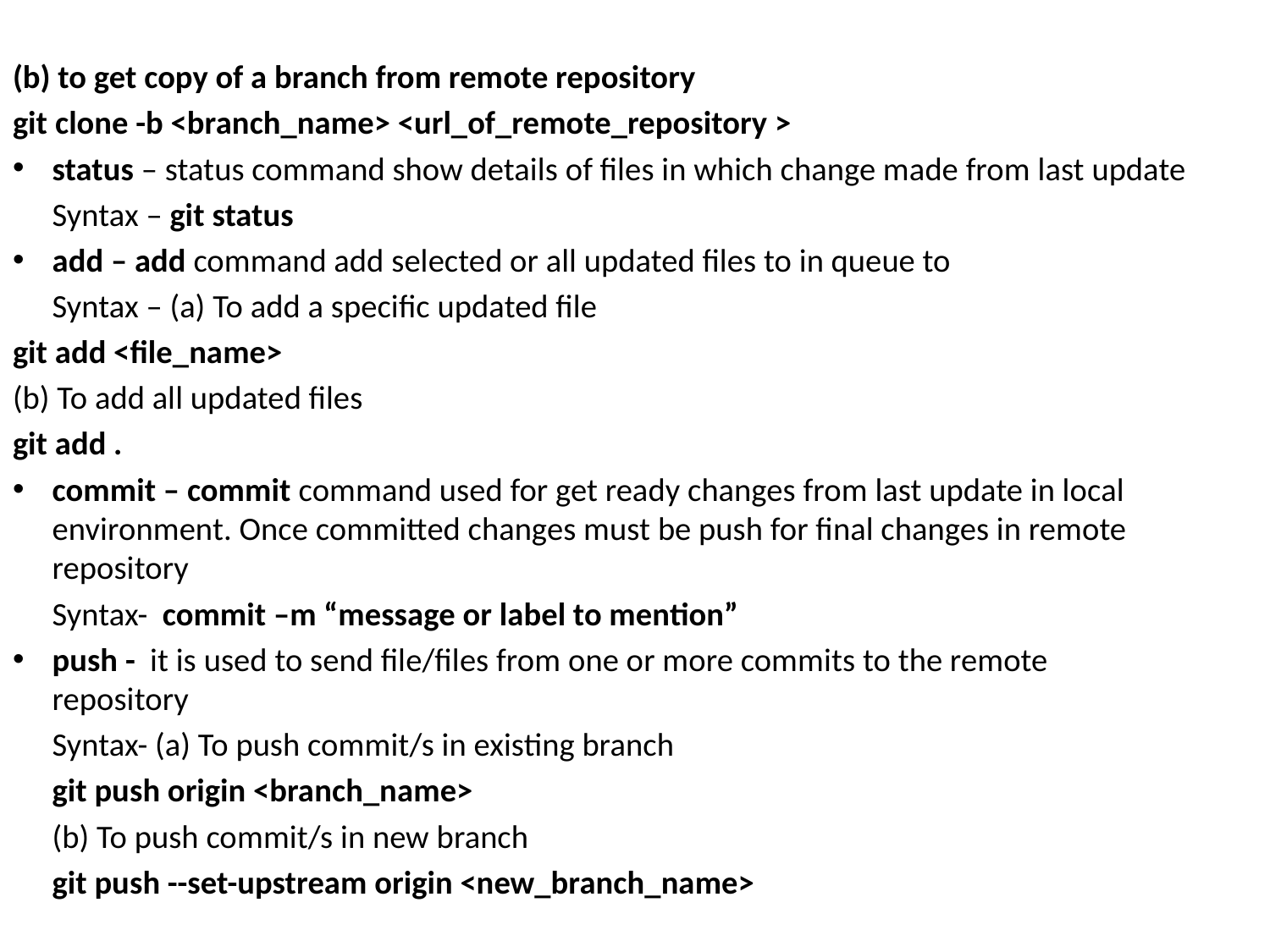

(b) to get copy of a branch from remote repository
git clone -b <branch_name> <url_of_remote_repository >
status – status command show details of files in which change made from last update
	Syntax – git status
add – add command add selected or all updated files to in queue to
	Syntax – (a) To add a specific updated file
git add <file_name>
(b) To add all updated files
git add .
commit – commit command used for get ready changes from last update in local environment. Once committed changes must be push for final changes in remote repository
	Syntax-  commit –m “message or label to mention”
push -  it is used to send file/files from one or more commits to the remote repository
	Syntax- (a) To push commit/s in existing branch
	git push origin <branch_name>
	(b) To push commit/s in new branch
	git push --set-upstream origin <new_branch_name>